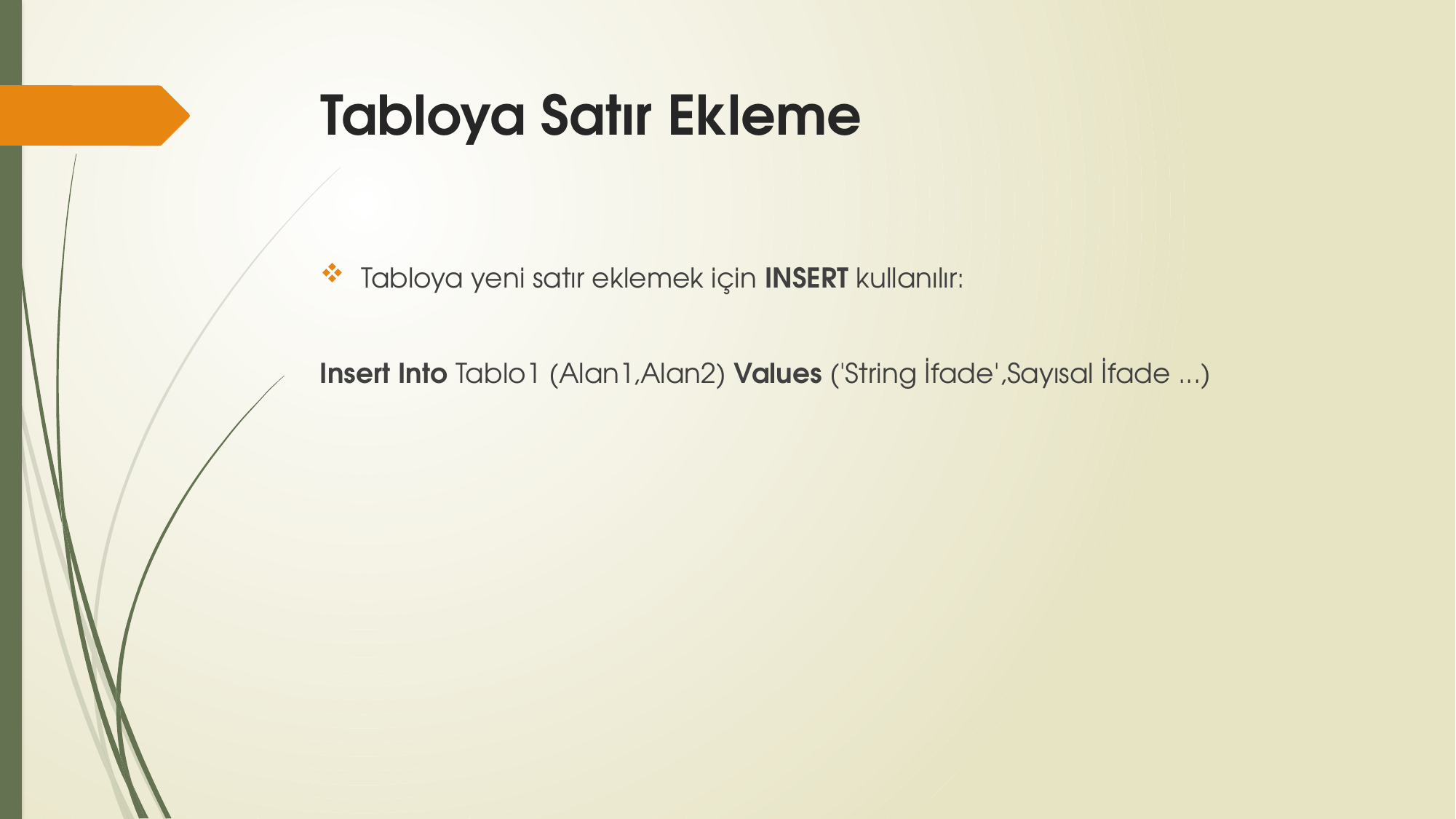

# Tabloya Satır Ekleme
Tabloya yeni satır eklemek için INSERT kullanılır:

Insert Into Tablo1 (Alan1,Alan2) Values ('String İfade',Sayısal İfade ...)